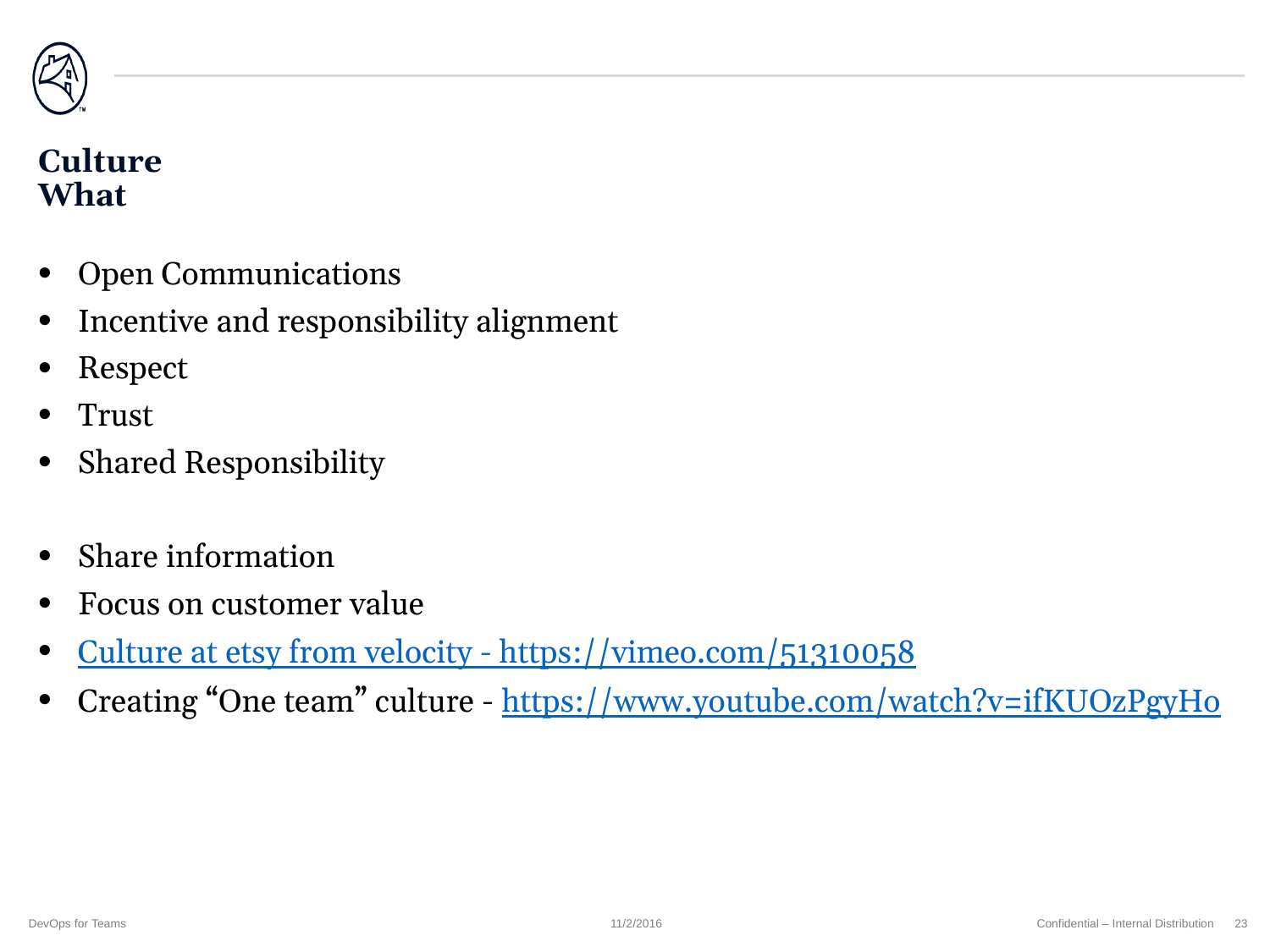

# Culture What
Open Communications
Incentive and responsibility alignment
Respect
Trust
Shared Responsibility

Share information
Focus on customer value
Culture at etsy from velocity - https://vimeo.com/51310058
Creating “One team” culture - https://www.youtube.com/watch?v=ifKUOzPgyHo

DevOps for Teams